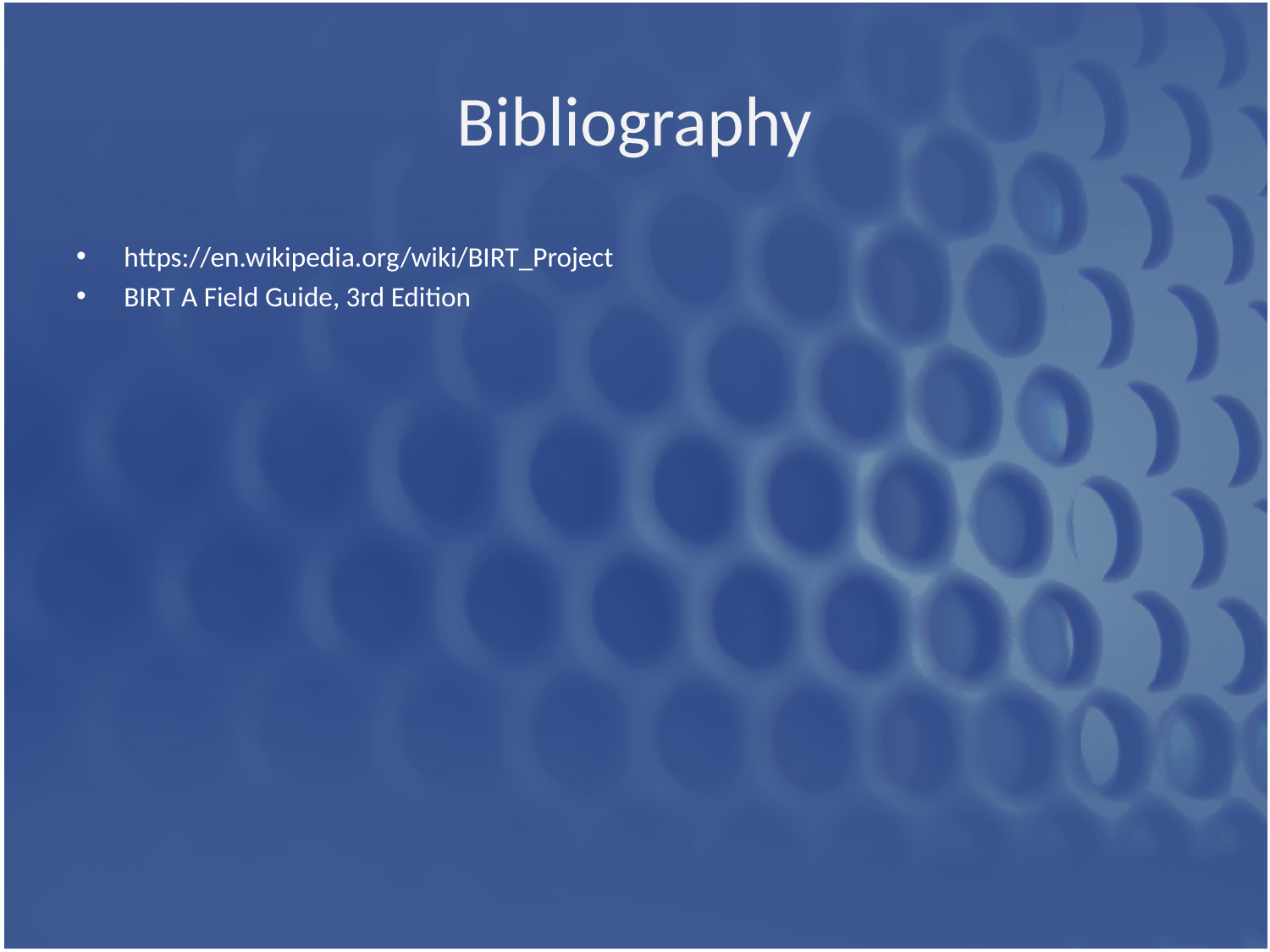

# Bibliography
https://en.wikipedia.org/wiki/BIRT_Project
BIRT A Field Guide, 3rd Edition